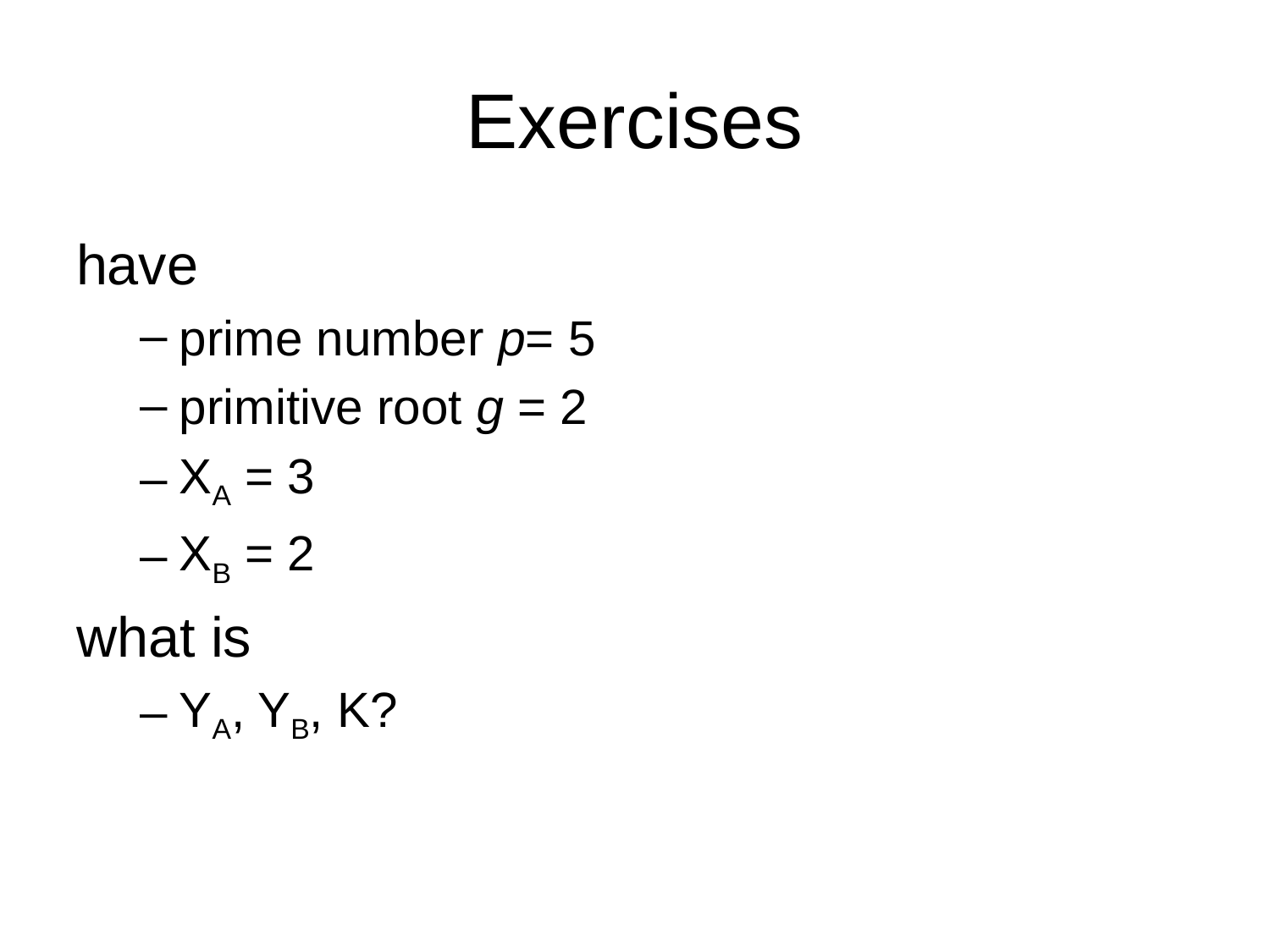

# Exercises
have
prime number p= 5
primitive root g = 2
XA = 3
XB = 2
what is
YA, YB, K?